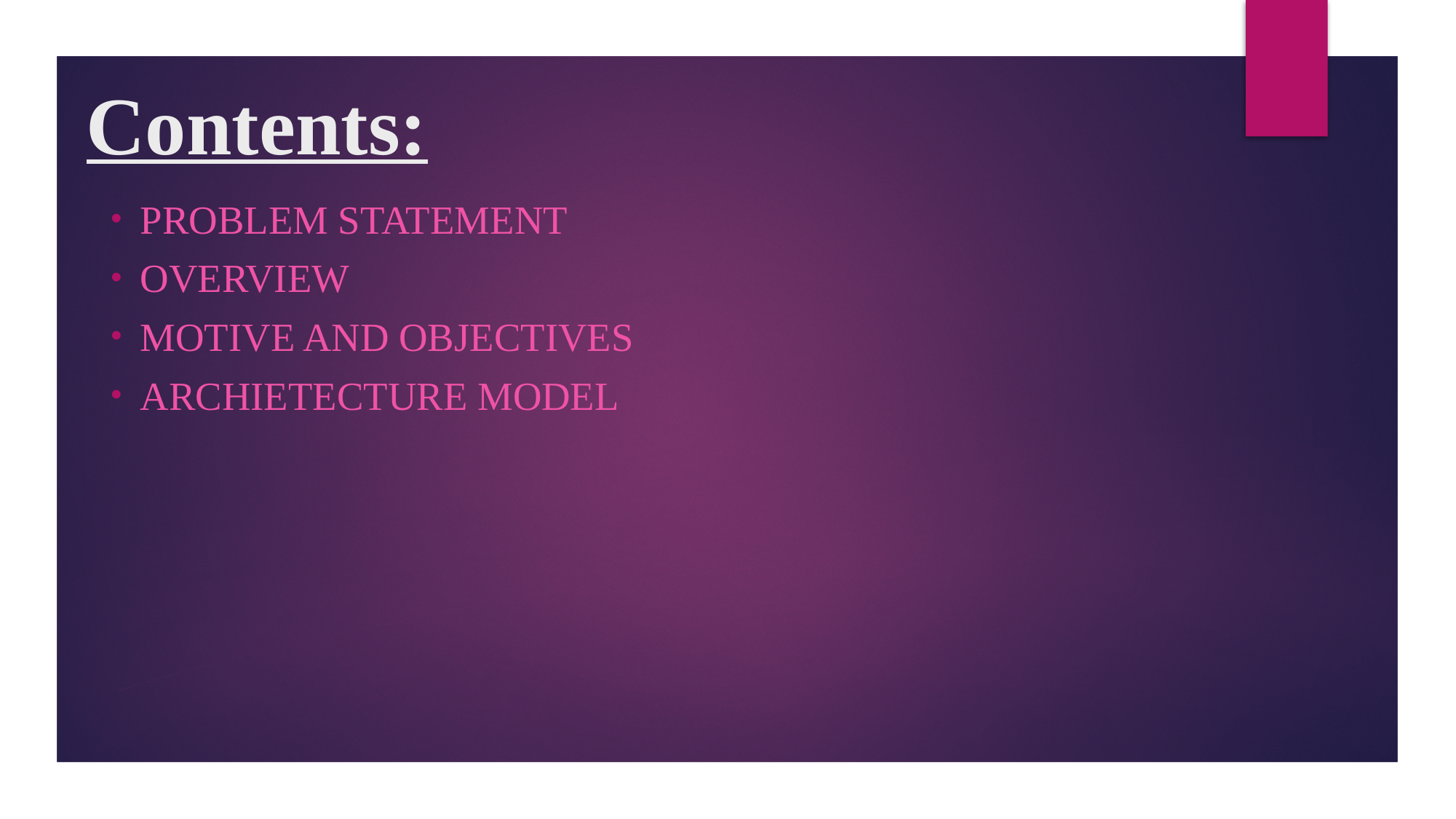

# Contents:
Problem Statement
OVERVIEW
Motive AND OBJECTIVES
ARCHIETECTURE MODEL